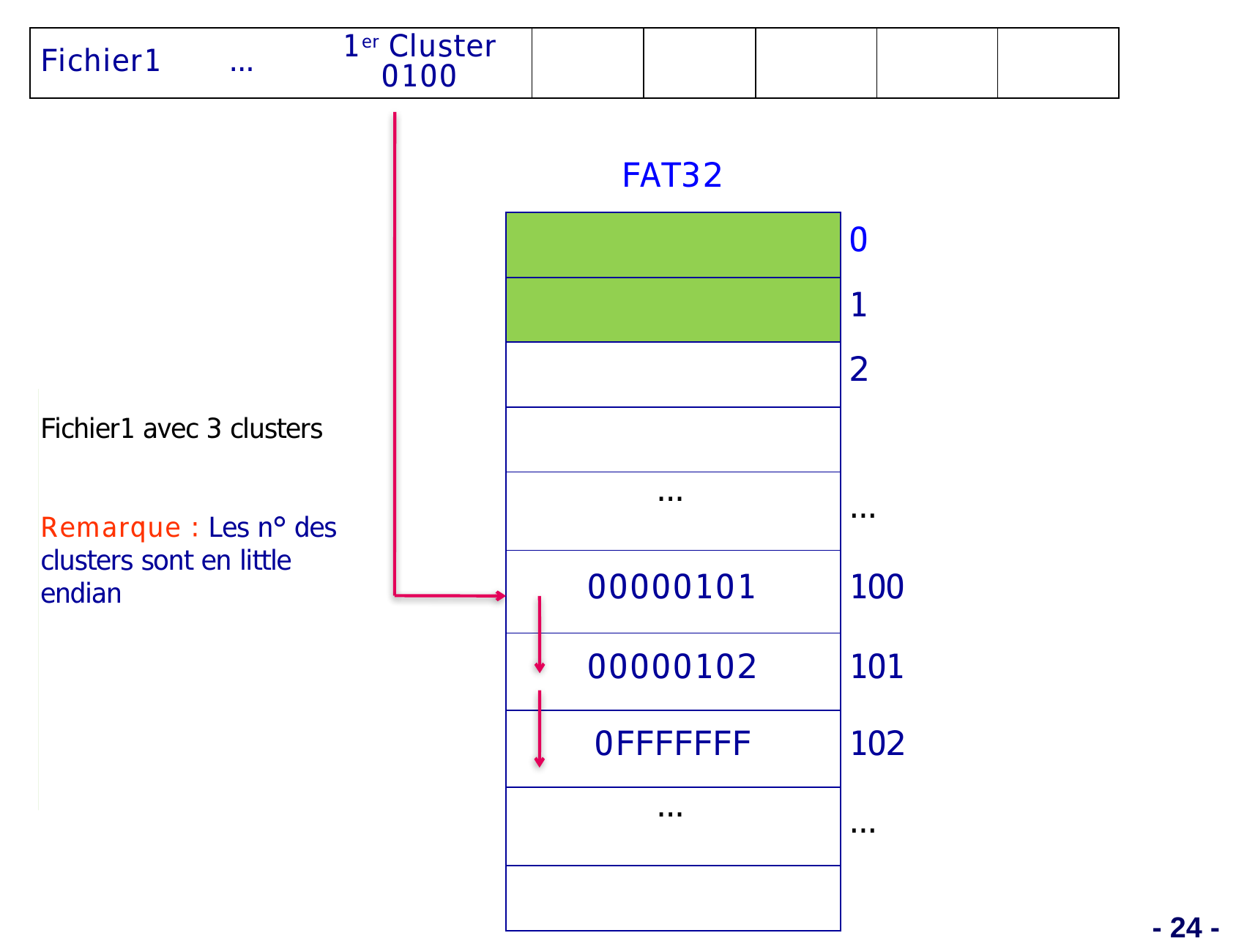

| Fichier1 | … | 1er Cluster 0100 |  |  |  |  |  |
| --- | --- | --- | --- | --- | --- | --- | --- |
| FAT32 |  |
| --- | --- |
|  | 0 |
|  | 1 |
|  | 2 |
|  |  |
| … | … |
| 00000101 | 100 |
| 00000102 | 101 |
| 0FFFFFFF | 102 |
| … | … |
|  |  |
Fichier1 avec 3 clusters

Remarque : Les n° des clusters sont en little endian
- 24 -